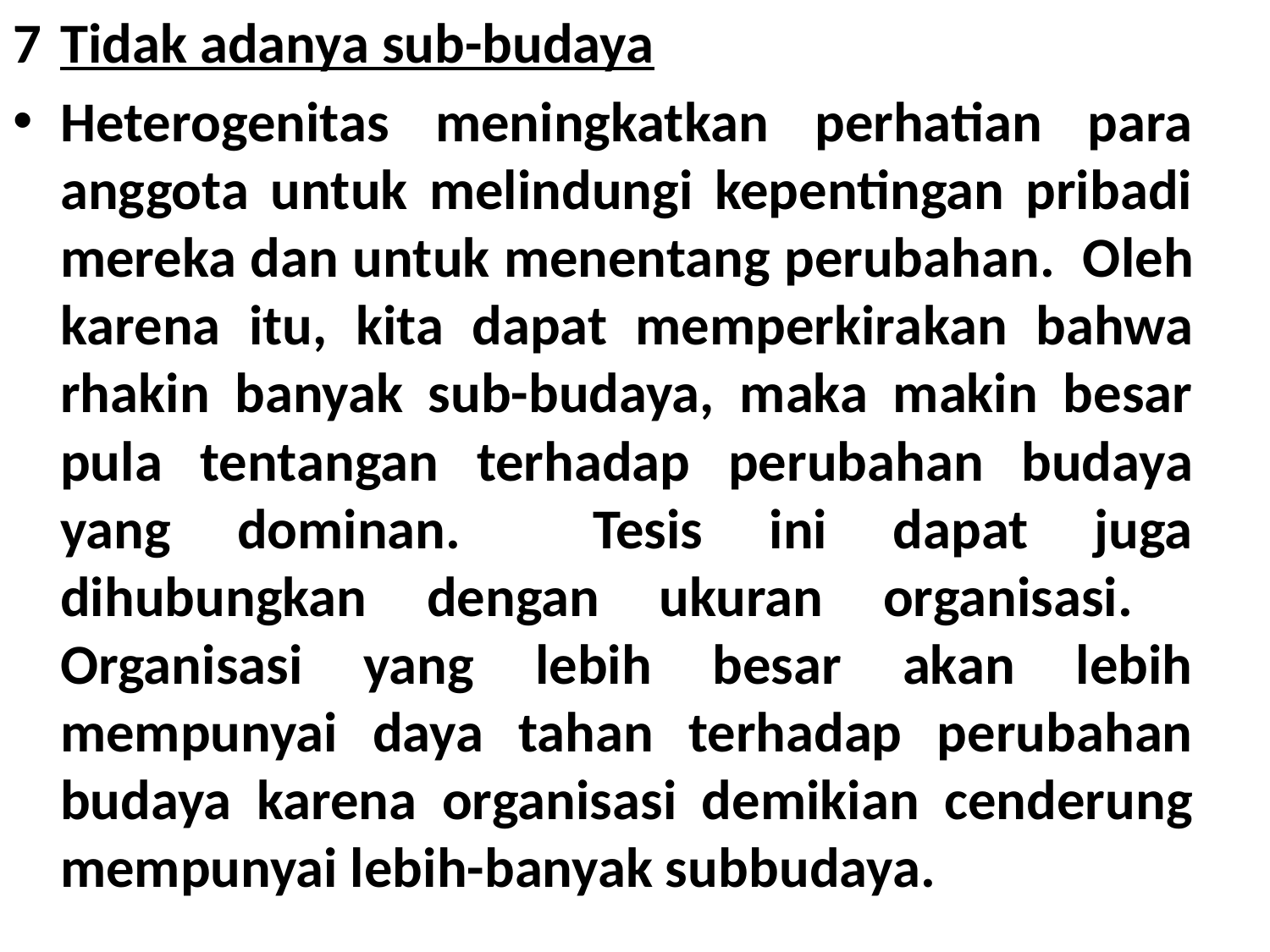

7	Tidak adanya sub-budaya
Heterogenitas meningkatkan perhatian para anggota untuk melindungi kepentingan pribadi mereka dan un­tuk menentang perubahan.  Oleh karena itu, kita dapat memperkira­kan bahwa rhakin banyak sub-budaya, maka makin besar pula ten­tangan terhadap perubahan budaya yang dominan.  Tesis ini dapat juga dihubungkan dengan ukuran organisasi.  Organisasi yang lebih besar akan lebih mempunyai daya tahan terhadap perubahan budaya karena organisasi demikian cenderung mempunyai lebih-banyak sub­budaya.